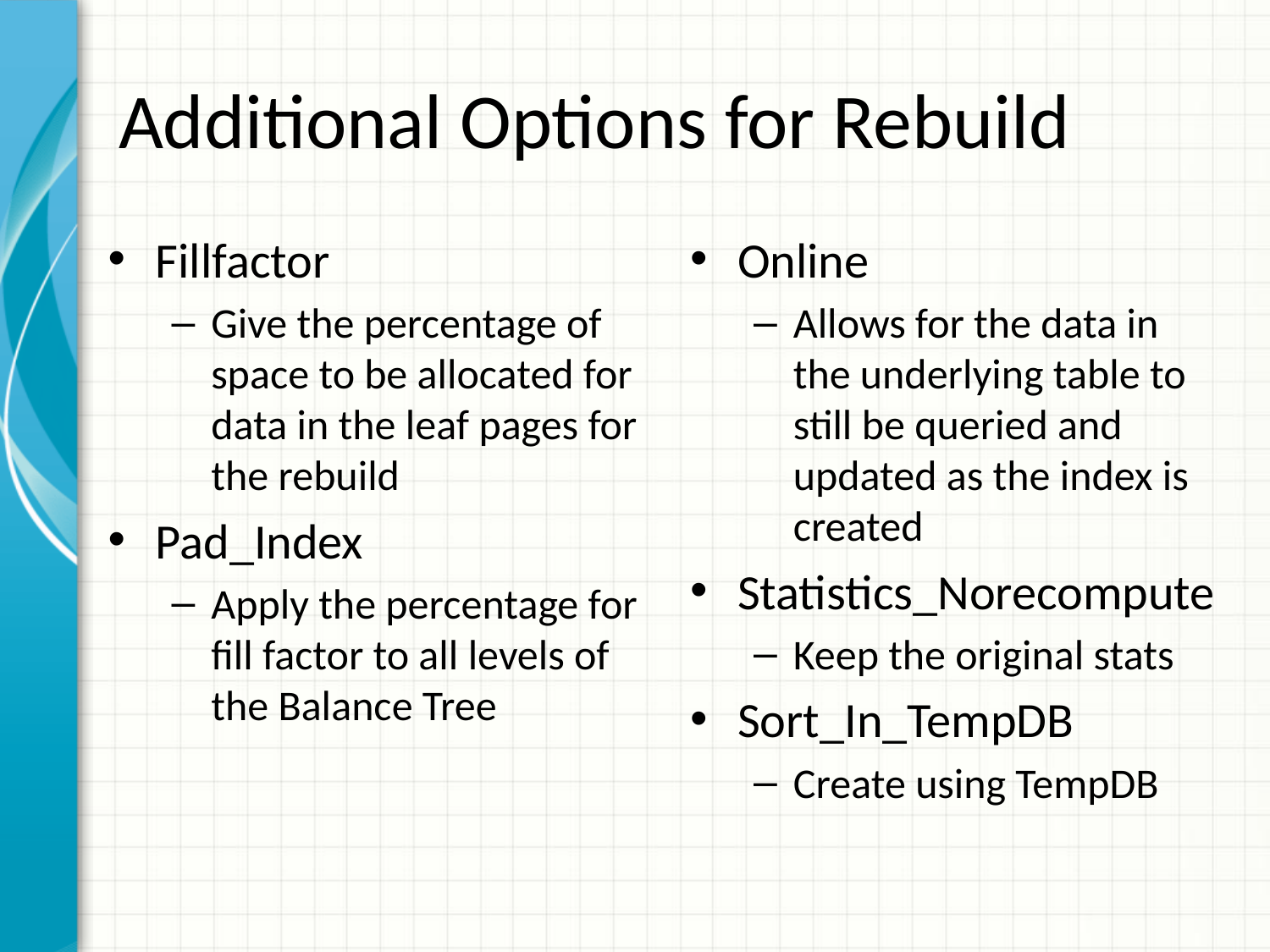

# Additional Options for Rebuild
Fillfactor
Give the percentage of space to be allocated for data in the leaf pages for the rebuild
Pad_Index
Apply the percentage for fill factor to all levels of the Balance Tree
Online
Allows for the data in the underlying table to still be queried and updated as the index is created
Statistics_Norecompute
Keep the original stats
Sort_In_TempDB
Create using TempDB